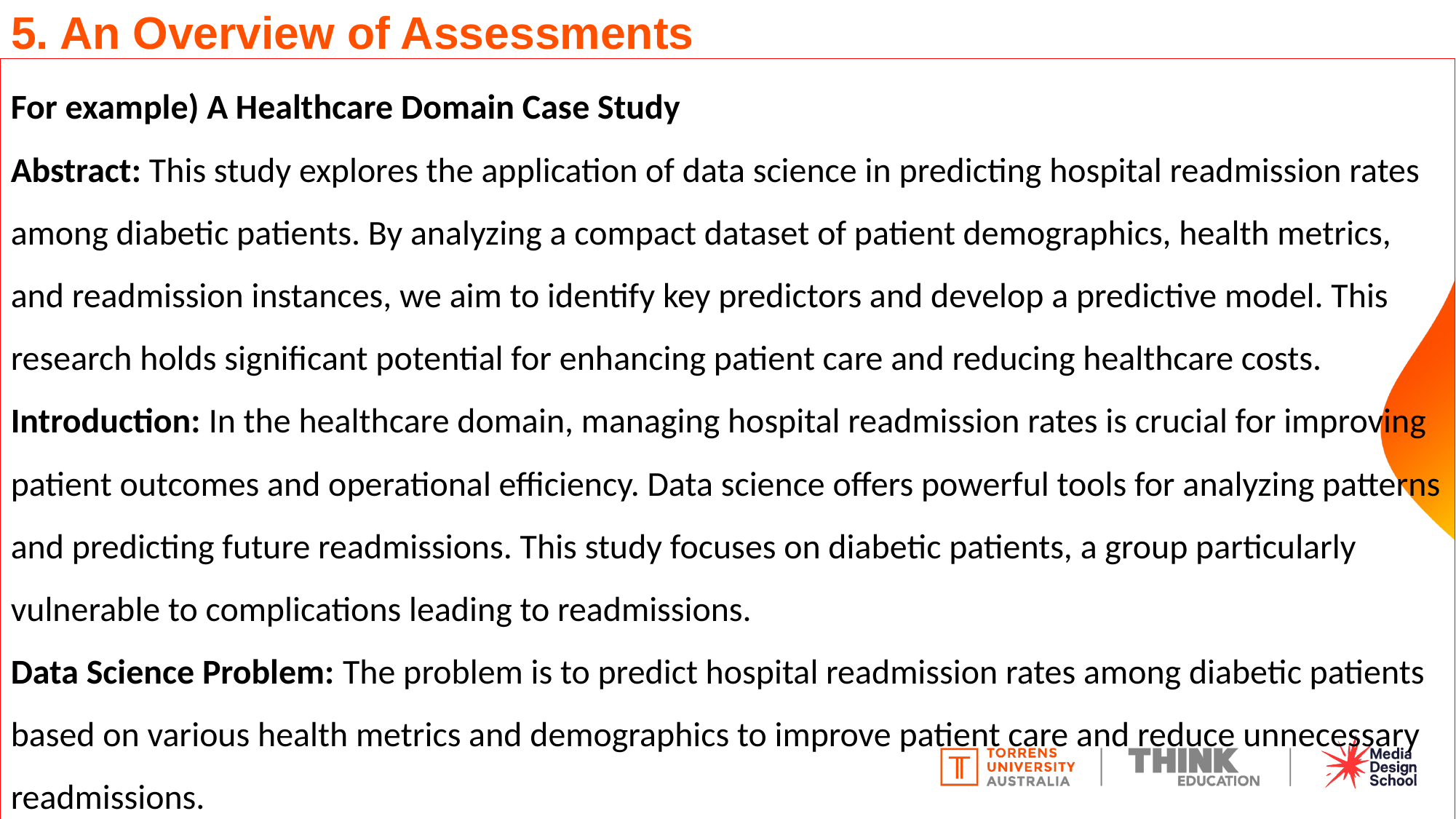

# 5. An Overview of Assessments
For example) A Healthcare Domain Case Study
Abstract: This study explores the application of data science in predicting hospital readmission rates among diabetic patients. By analyzing a compact dataset of patient demographics, health metrics, and readmission instances, we aim to identify key predictors and develop a predictive model. This research holds significant potential for enhancing patient care and reducing healthcare costs.
Introduction: In the healthcare domain, managing hospital readmission rates is crucial for improving patient outcomes and operational efficiency. Data science offers powerful tools for analyzing patterns and predicting future readmissions. This study focuses on diabetic patients, a group particularly vulnerable to complications leading to readmissions.
Data Science Problem: The problem is to predict hospital readmission rates among diabetic patients based on various health metrics and demographics to improve patient care and reduce unnecessary readmissions.